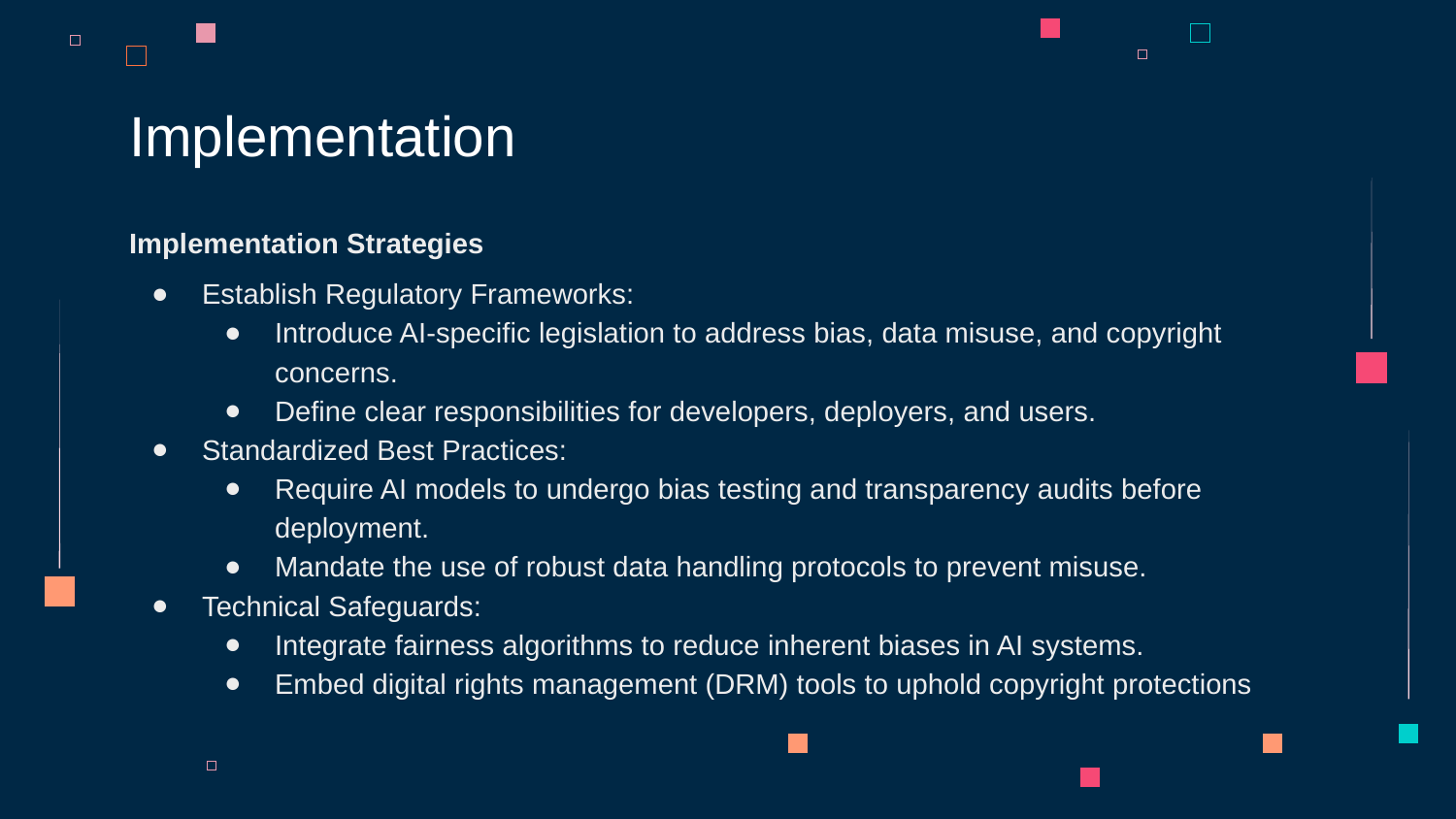

# Implementation
Implementation Strategies
Establish Regulatory Frameworks:
Introduce AI-specific legislation to address bias, data misuse, and copyright concerns.
Define clear responsibilities for developers, deployers, and users.
Standardized Best Practices:
Require AI models to undergo bias testing and transparency audits before deployment.
Mandate the use of robust data handling protocols to prevent misuse.
Technical Safeguards:
Integrate fairness algorithms to reduce inherent biases in AI systems.
Embed digital rights management (DRM) tools to uphold copyright protections